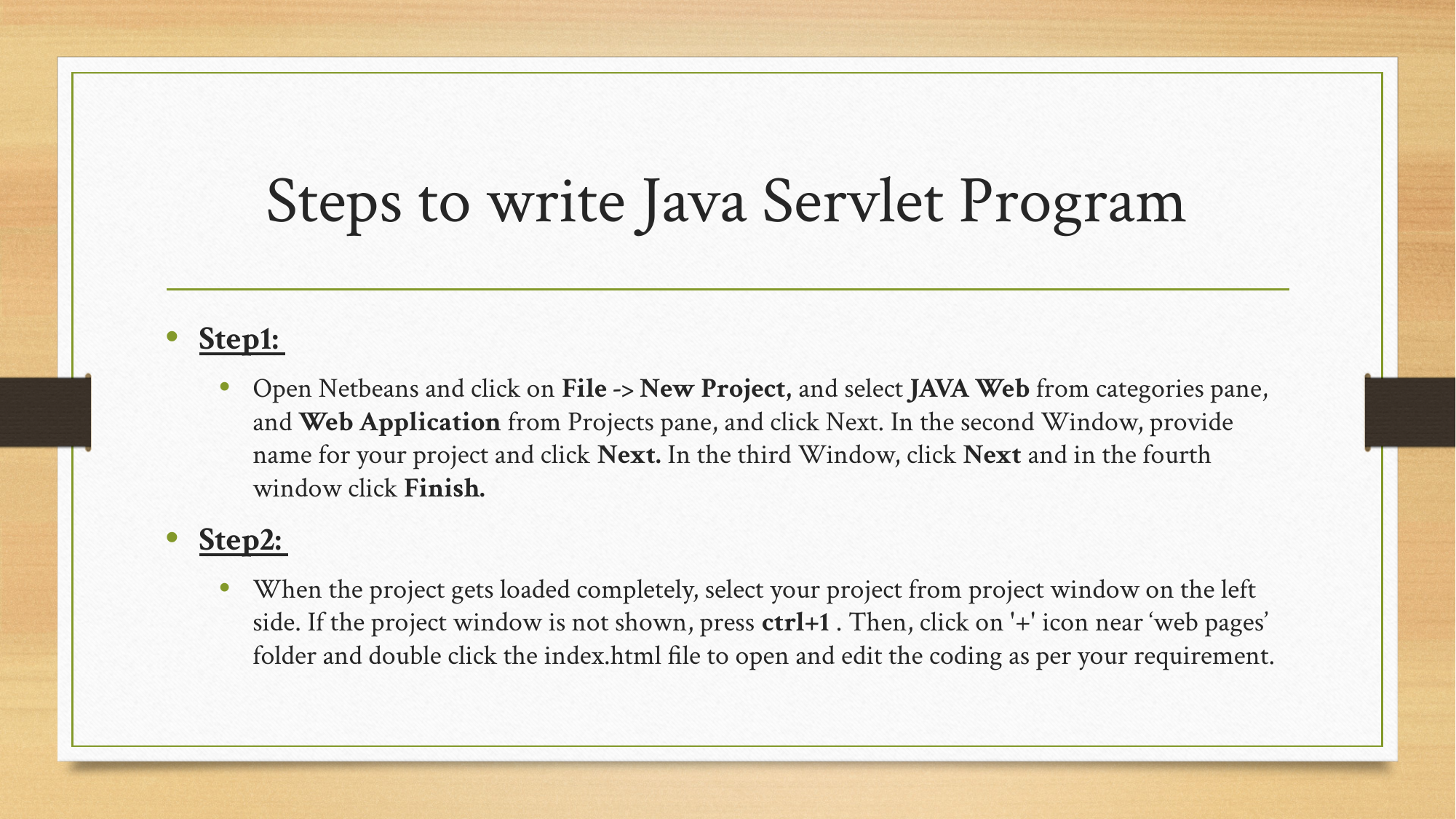

# Steps to write Java Servlet Program
Step1:
Open Netbeans and click on File -> New Project, and select JAVA Web from categories pane, and Web Application from Projects pane, and click Next. In the second Window, provide name for your project and click Next. In the third Window, click Next and in the fourth window click Finish.
Step2:
When the project gets loaded completely, select your project from project window on the left side. If the project window is not shown, press ctrl+1 . Then, click on '+' icon near ‘web pages’ folder and double click the index.html file to open and edit the coding as per your requirement.